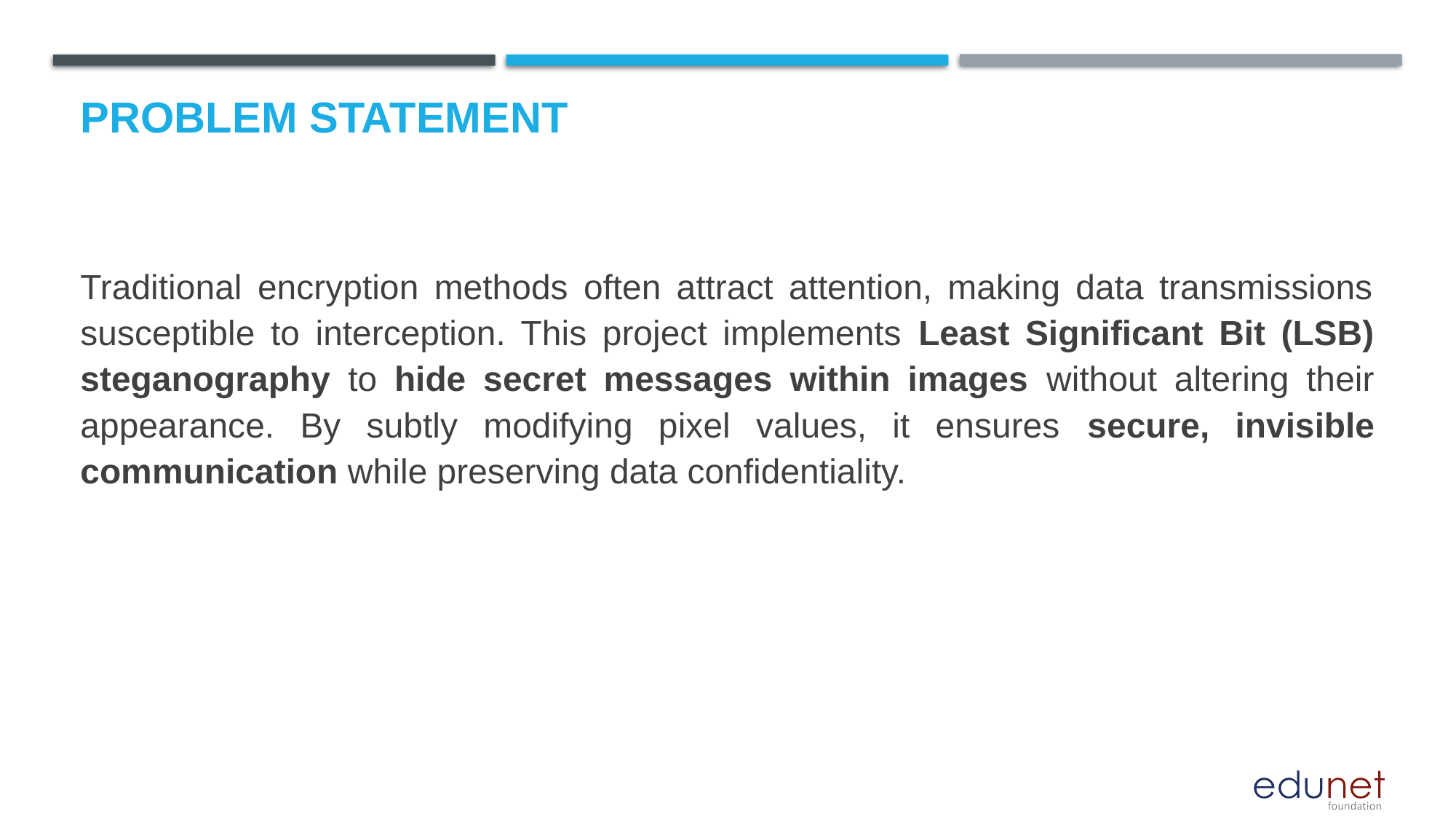

# Problem Statement
Traditional encryption methods often attract attention, making data transmissions susceptible to interception. This project implements Least Significant Bit (LSB) steganography to hide secret messages within images without altering their appearance. By subtly modifying pixel values, it ensures secure, invisible communication while preserving data confidentiality.